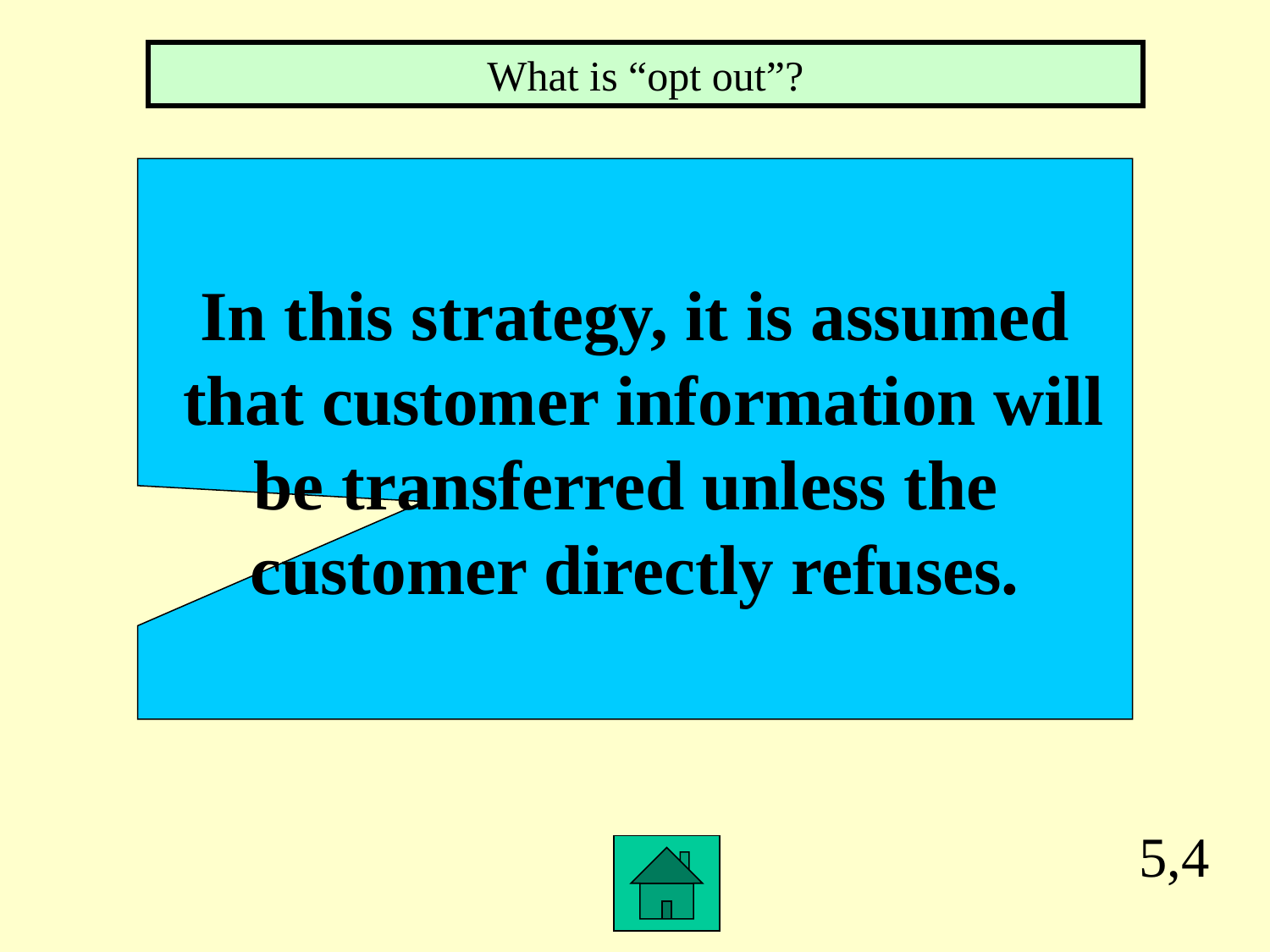

What is “opt out”?
In this strategy, it is assumed
 that customer information will
be transferred unless the
customer directly refuses.
5,4